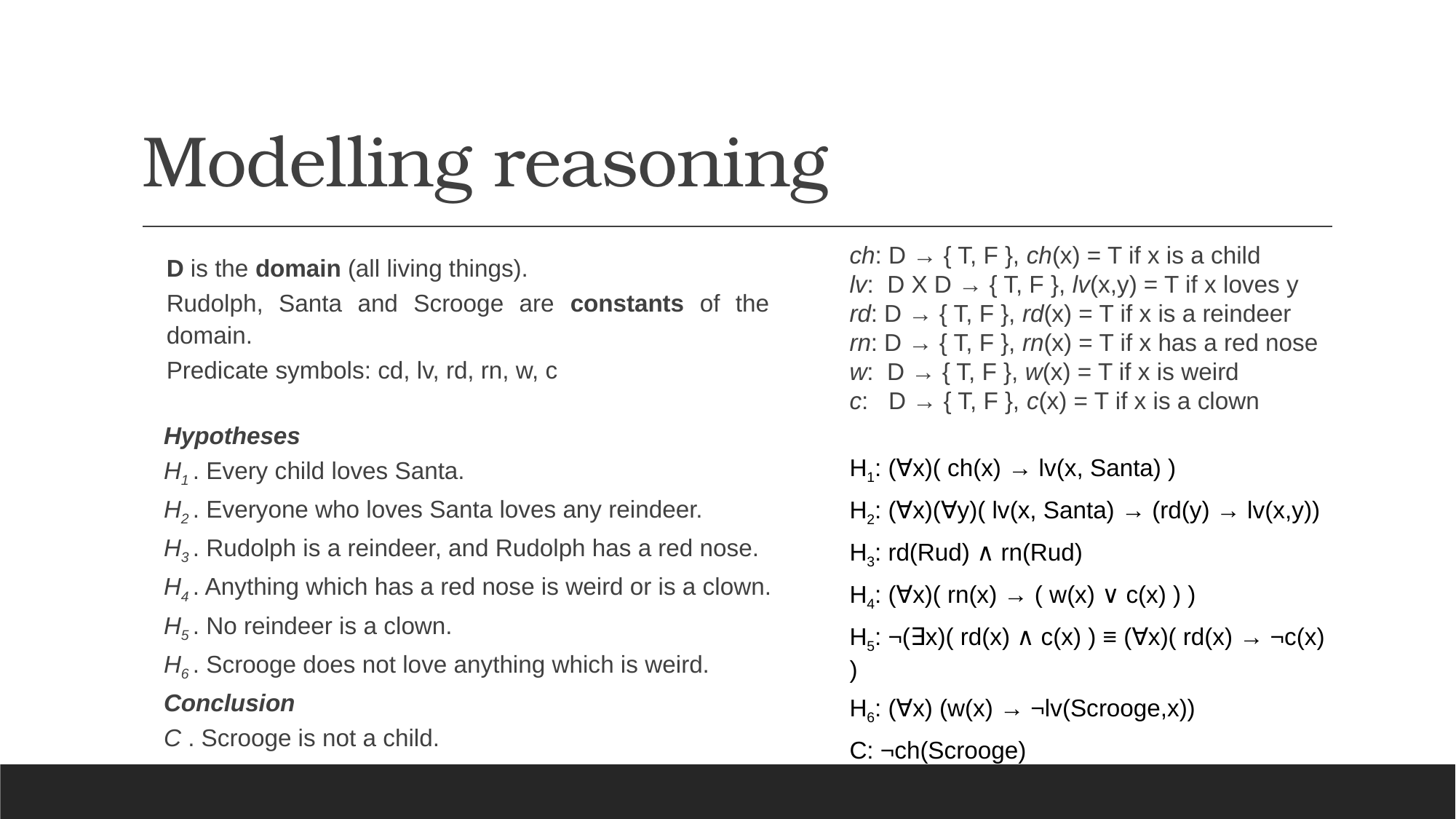

# Modelling reasoning
D is the domain (all living things).
Rudolph, Santa and Scrooge are constants of the domain.
Predicate symbols: cd, lv, rd, rn, w, c
ch: D → { T, F }, ch(x) = T if x is a child
lv:  D X D → { T, F }, lv(x,y) = T if x loves y
rd: D → { T, F }, rd(x) = T if x is a reindeer
rn: D → { T, F }, rn(x) = T if x has a red nose
w:  D → { T, F }, w(x) = T if x is weird
c:   D → { T, F }, c(x) = T if x is a clown
Hypotheses
H1 . Every child loves Santa.
H2 . Everyone who loves Santa loves any reindeer.
H3 . Rudolph is a reindeer, and Rudolph has a red nose.
H4 . Anything which has a red nose is weird or is a clown.
H5 . No reindeer is a clown.
H6 . Scrooge does not love anything which is weird.
Conclusion
C . Scrooge is not a child.

H1: (∀x)( ch(x) → lv(x, Santa) )
H2: (∀x)(∀y)( lv(x, Santa) → (rd(y) → lv(x,y))
H3: rd(Rud) ∧ rn(Rud)
H4: (∀x)( rn(x) → ( w(x) ∨ c(x) ) )
H5: ¬(∃x)( rd(x) ∧ c(x) ) ≡ (∀x)( rd(x) → ¬c(x) )
H6: (∀x) (w(x) → ¬lv(Scrooge,x))
C: ¬ch(Scrooge)